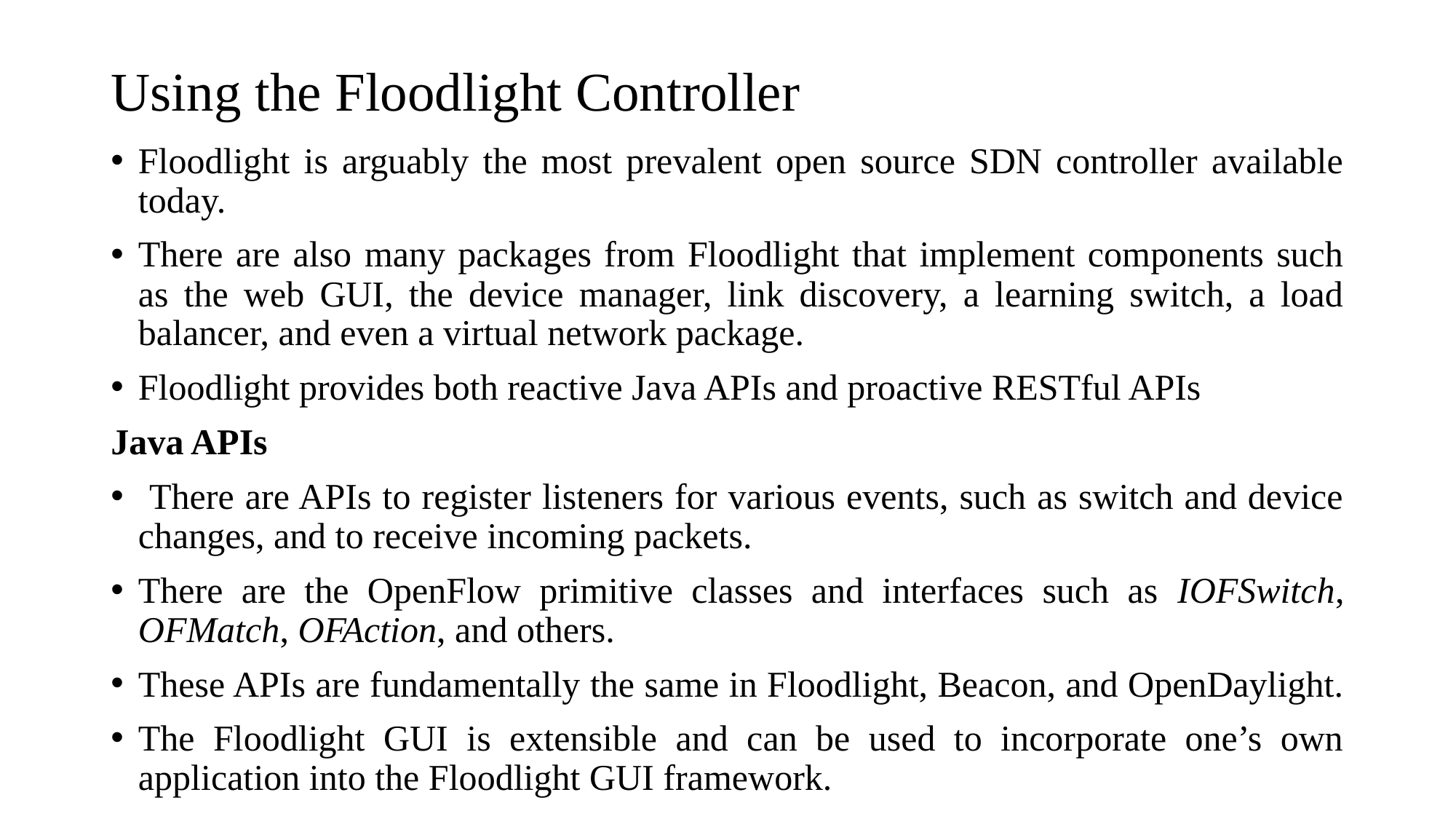

# Using the Floodlight Controller
Floodlight is arguably the most prevalent open source SDN controller available today.
There are also many packages from Floodlight that implement components such as the web GUI, the device manager, link discovery, a learning switch, a load balancer, and even a virtual network package.
Floodlight provides both reactive Java APIs and proactive RESTful APIs
Java APIs
 There are APIs to register listeners for various events, such as switch and device changes, and to receive incoming packets.
There are the OpenFlow primitive classes and interfaces such as IOFSwitch, OFMatch, OFAction, and others.
These APIs are fundamentally the same in Floodlight, Beacon, and OpenDaylight.
The Floodlight GUI is extensible and can be used to incorporate one’s own application into the Floodlight GUI framework.